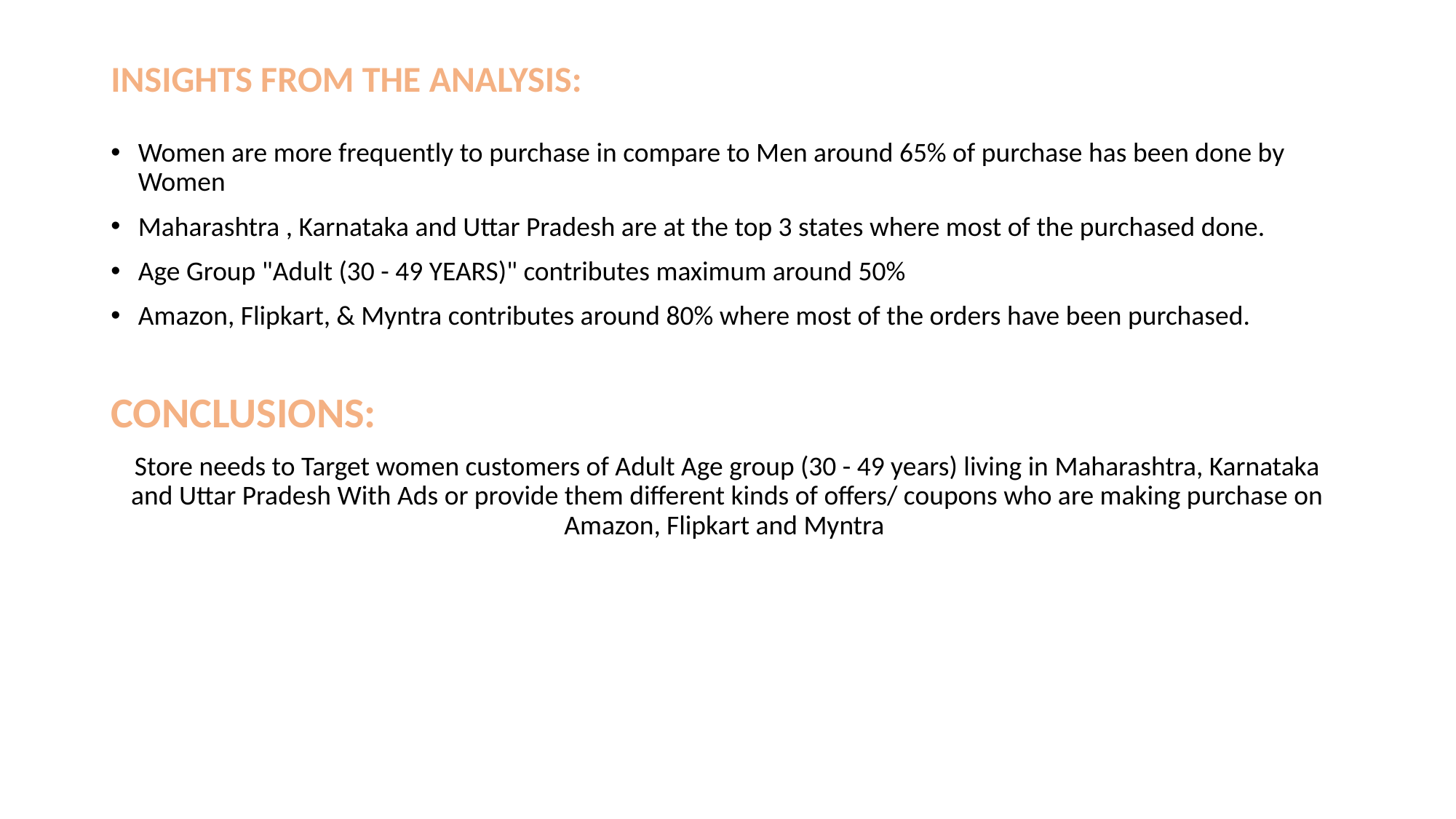

# INSIGHTS FROM THE ANALYSIS:
Women are more frequently to purchase in compare to Men around 65% of purchase has been done by Women
Maharashtra , Karnataka and Uttar Pradesh are at the top 3 states where most of the purchased done.
Age Group "Adult (30 - 49 YEARS)" contributes maximum around 50%
Amazon, Flipkart, & Myntra contributes around 80% where most of the orders have been purchased.

CONCLUSIONS:
Store needs to Target women customers of Adult Age group (30 - 49 years) living in Maharashtra, Karnataka and Uttar Pradesh With Ads or provide them different kinds of offers/ coupons who are making purchase on Amazon, Flipkart and Myntra